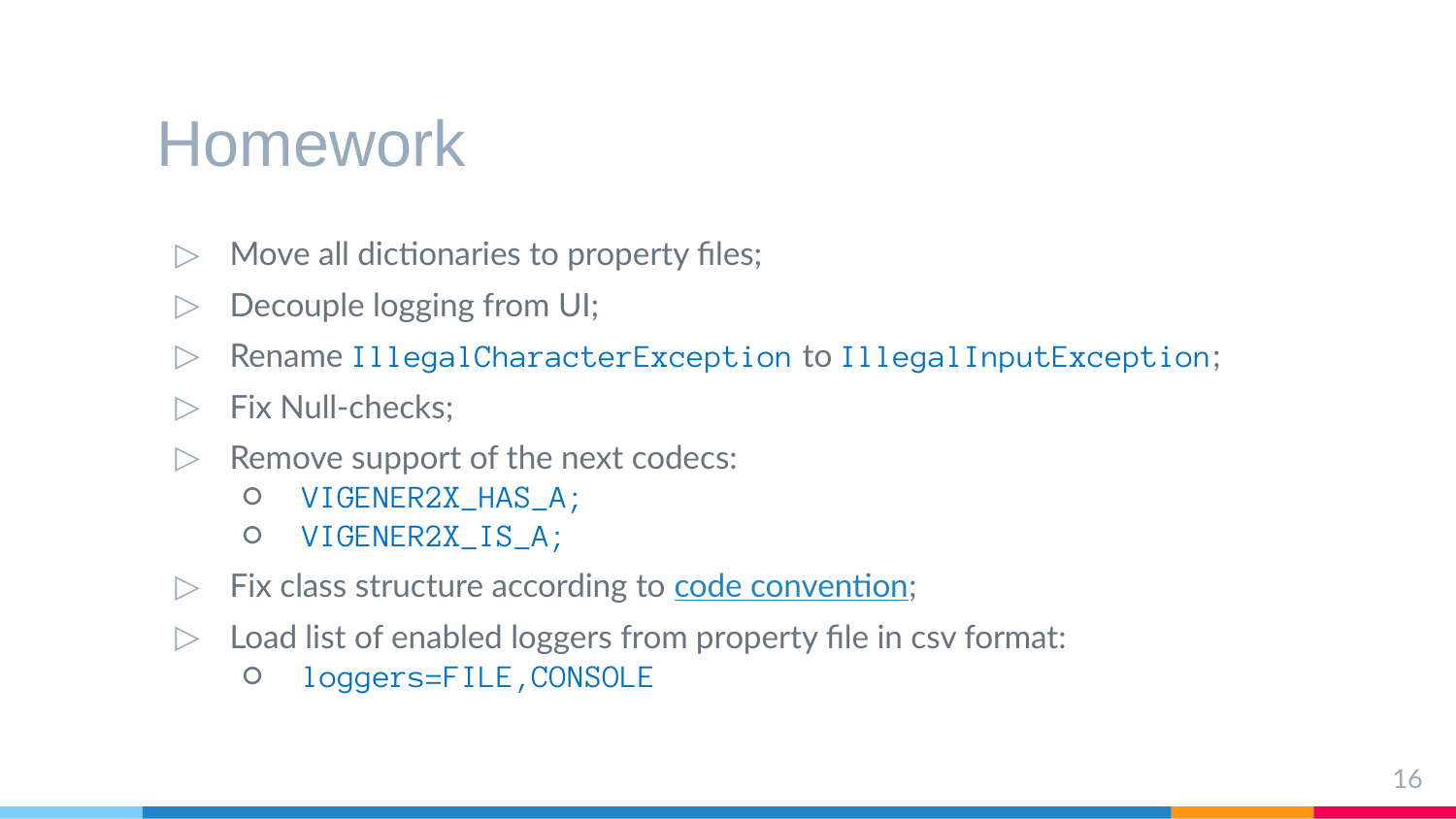

# Homework
Move all dictionaries to property files;
Decouple logging from UI;
Rename IllegalCharacterException to IllegalInputException;
Fix Null-checks;
Remove support of the next codecs:
VIGENER2X_HAS_A;
VIGENER2X_IS_A;
Fix class structure according to code convention;
Load list of enabled loggers from property file in csv format:
loggers=FILE,CONSOLE
16